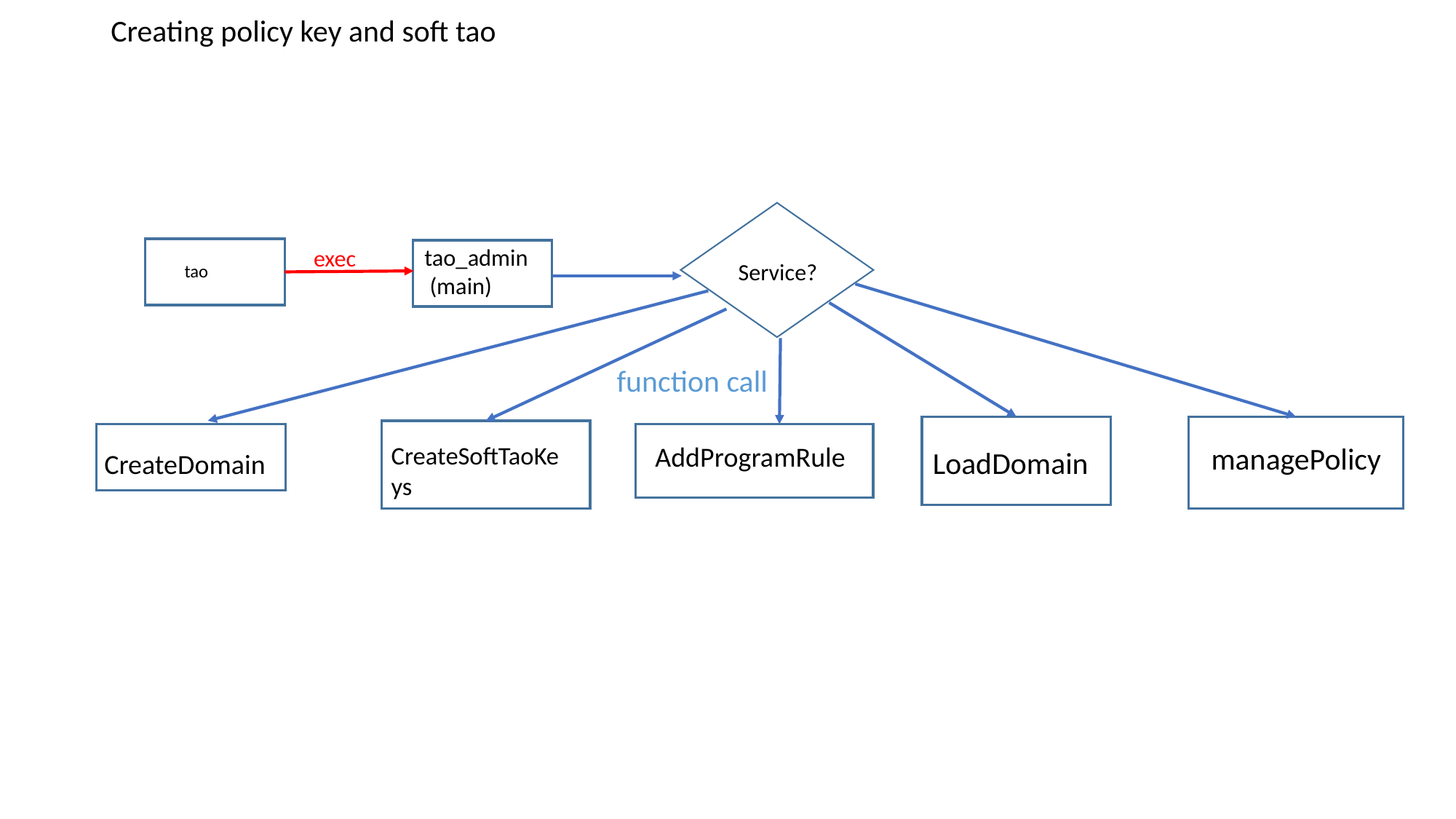

# Creating policy key and soft tao

tao_admin
 (main)

exec

Service?

tao

function call

managePolicy

AddProgramRule

CreateSoftTaoKeys

LoadDomain

CreateDomain